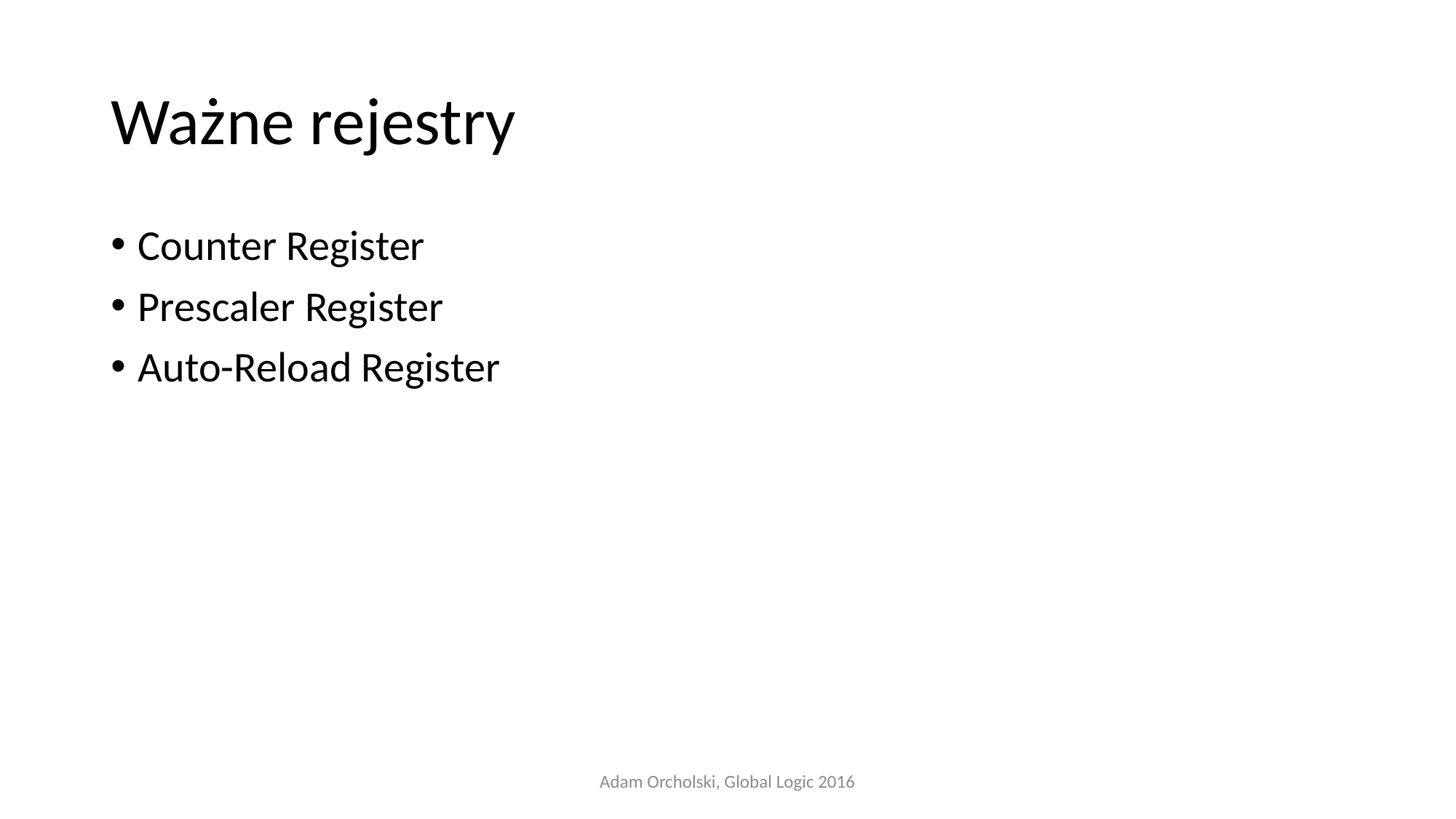

# Ważne rejestry
Counter Register
Prescaler Register
Auto-Reload Register
Adam Orcholski, Global Logic 2016